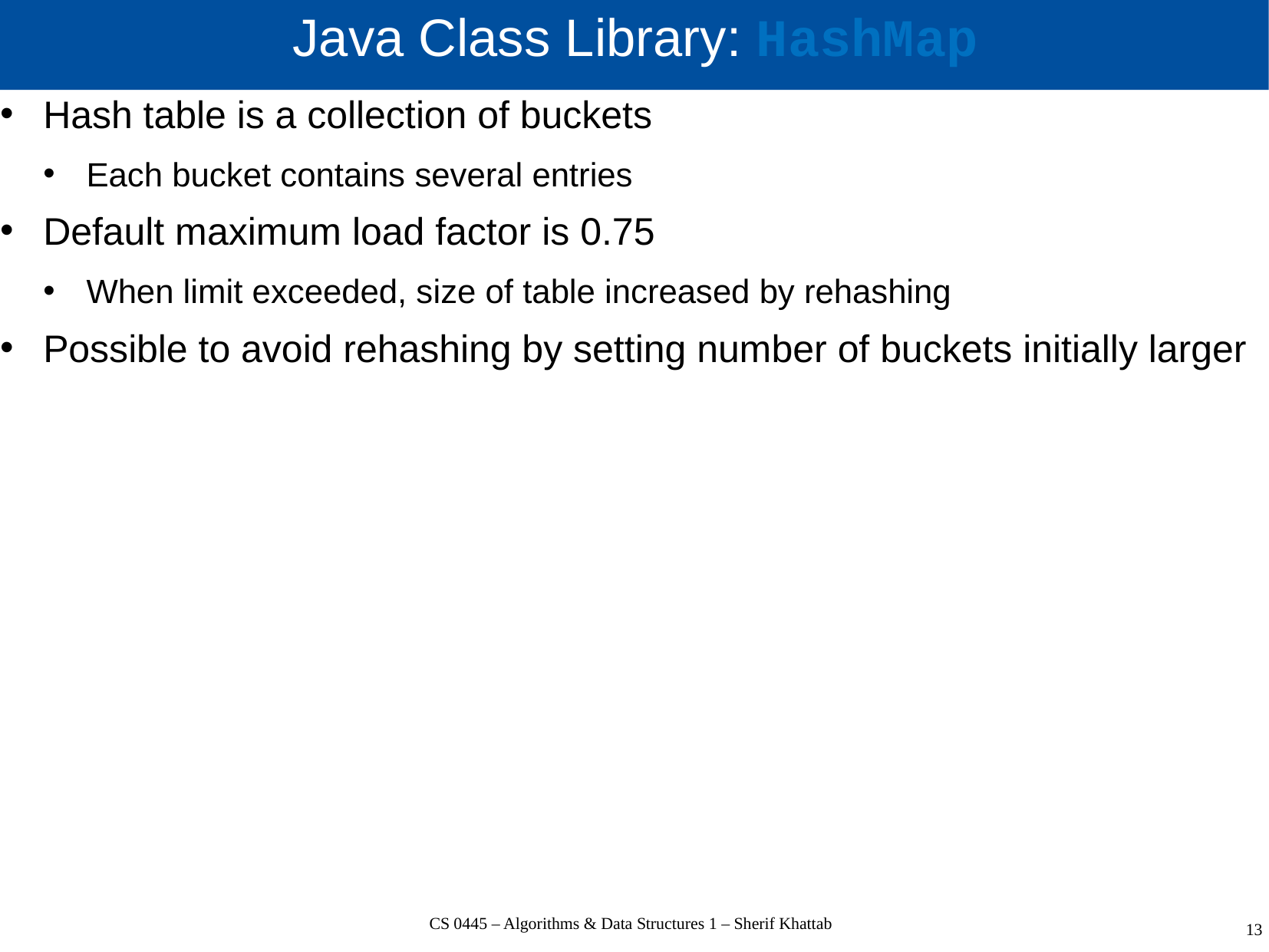

# Java Class Library: HashMap
Hash table is a collection of buckets
Each bucket contains several entries
Default maximum load factor is 0.75
When limit exceeded, size of table increased by rehashing
Possible to avoid rehashing by setting number of buckets initially larger
CS 0445 – Algorithms & Data Structures 1 – Sherif Khattab
13